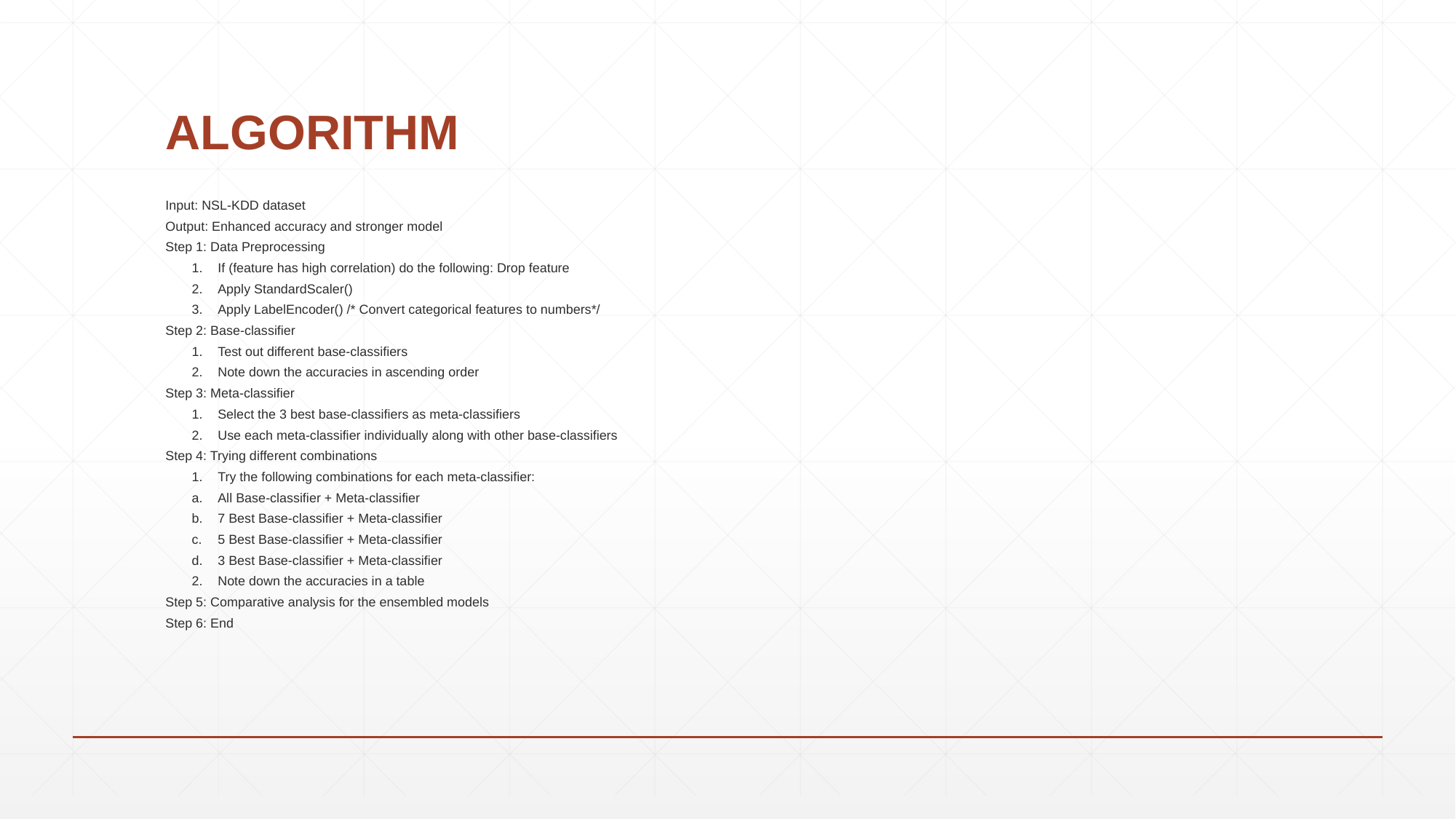

# ALGORITHM
Input: NSL-KDD dataset
Output: Enhanced accuracy and stronger model
Step 1: Data Preprocessing
	1.	If (feature has high correlation) do the following: Drop feature
	2.	Apply StandardScaler()
	3.	Apply LabelEncoder() /* Convert categorical features to numbers*/
Step 2: Base-classifier
	1.	Test out different base-classifiers
	2.	Note down the accuracies in ascending order
Step 3: Meta-classifier
	1.	Select the 3 best base-classifiers as meta-classifiers
	2.	Use each meta-classifier individually along with other base-classifiers
Step 4: Trying different combinations
	1.	Try the following combinations for each meta-classifier:
		a.	All Base-classifier + Meta-classifier
		b.	7 Best Base-classifier + Meta-classifier
		c.	5 Best Base-classifier + Meta-classifier
		d.	3 Best Base-classifier + Meta-classifier
	2.	Note down the accuracies in a table
Step 5: Comparative analysis for the ensembled models
Step 6: End